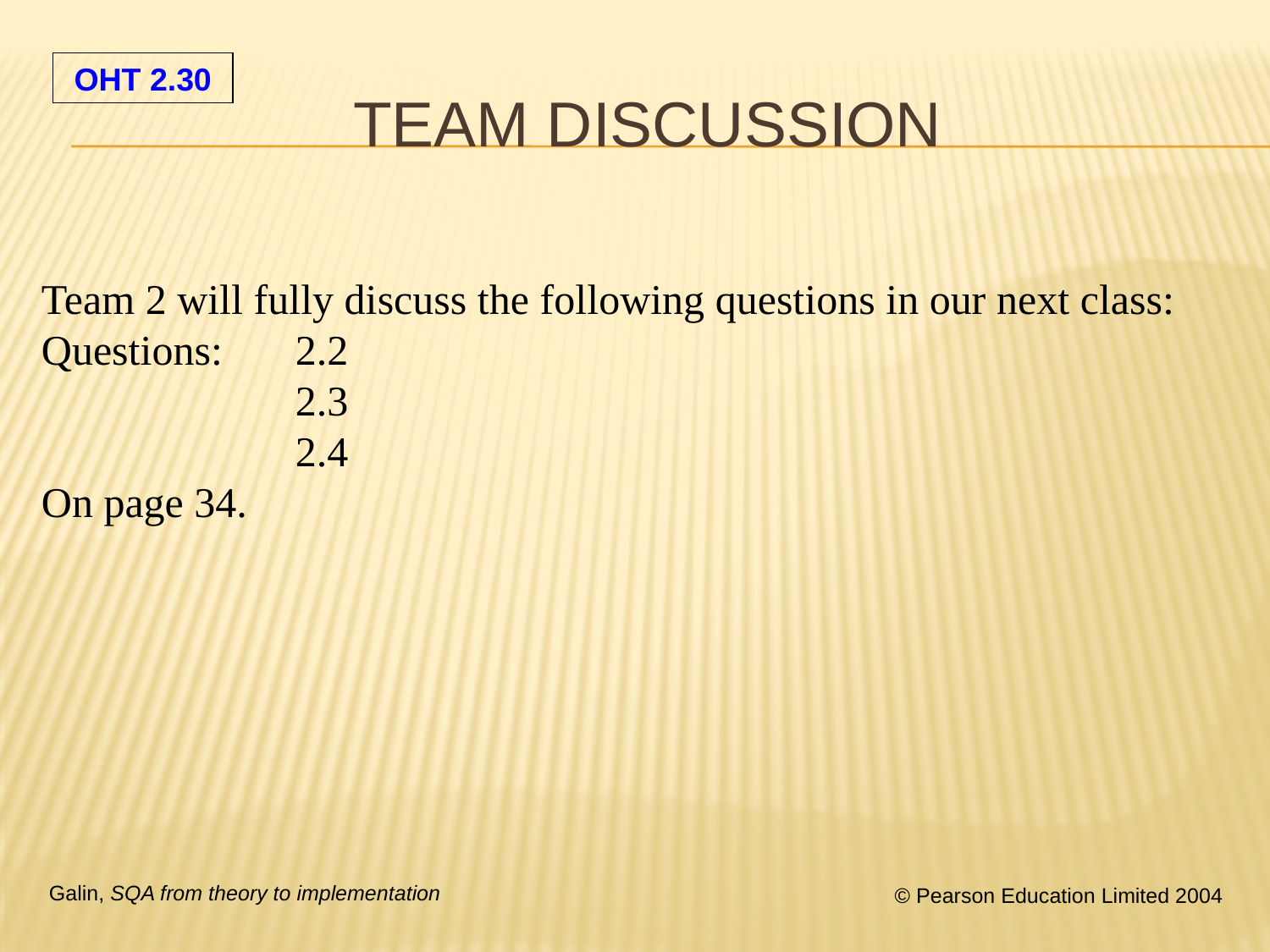

# Team Discussion
Team 2 will fully discuss the following questions in our next class:
Questions:  	2.2
		2.3
		2.4
On page 34.